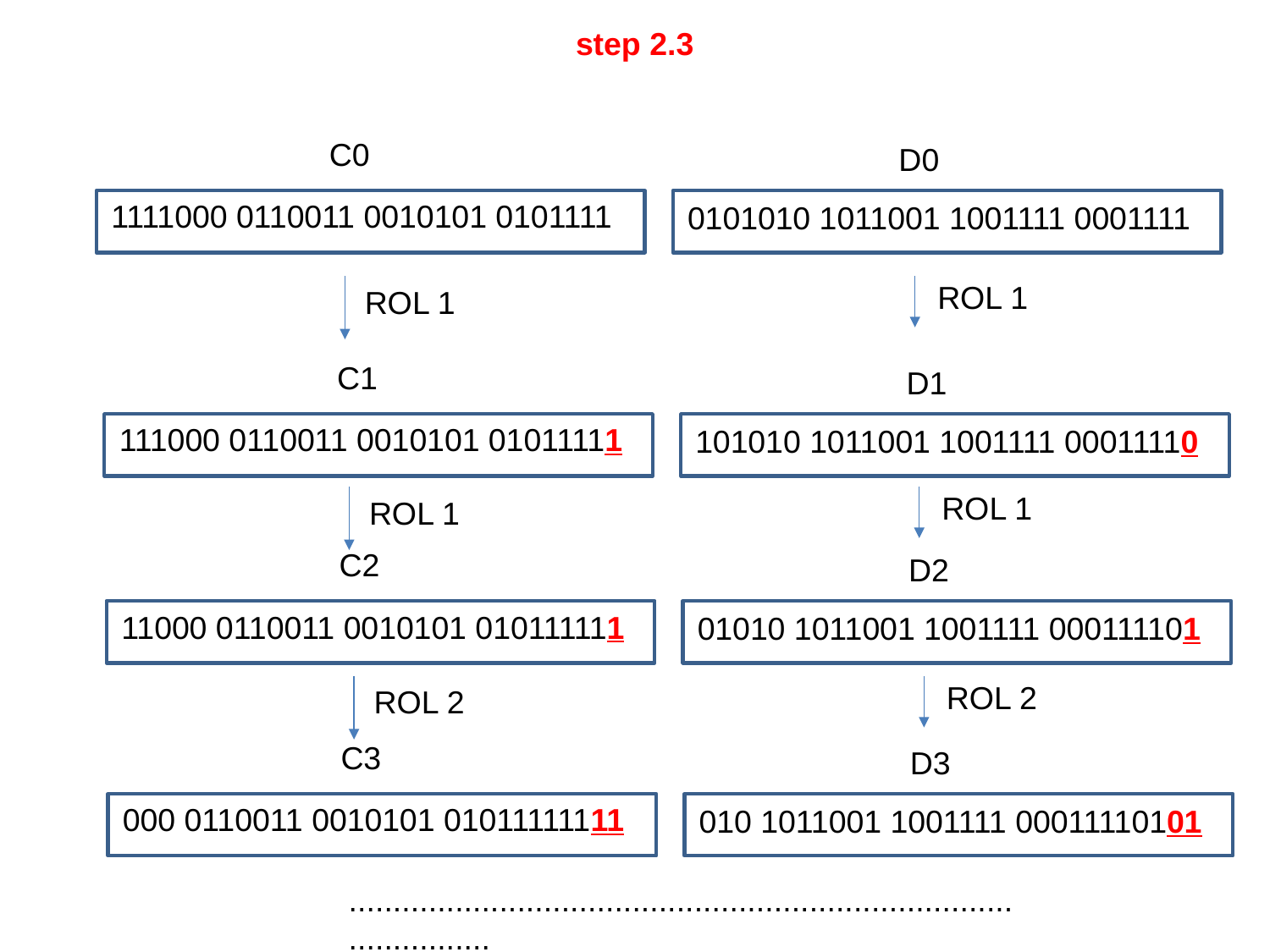

step 2.3
C0
D0

1111000 0110011 0010101 0101111

0101010 1011001 1001111 0001111
ROL 1
ROL 1
C1
D1

111000 0110011 0010101 01011111

101010 1011001 1001111 00011110
ROL 1
ROL 1
C2
D2

11000 0110011 0010101 010111111

01010 1011001 1001111 000111101
ROL 2
ROL 2
C3
D3

000 0110011 0010101 01011111111

010 1011001 1001111 00011110101
...........................................................................................